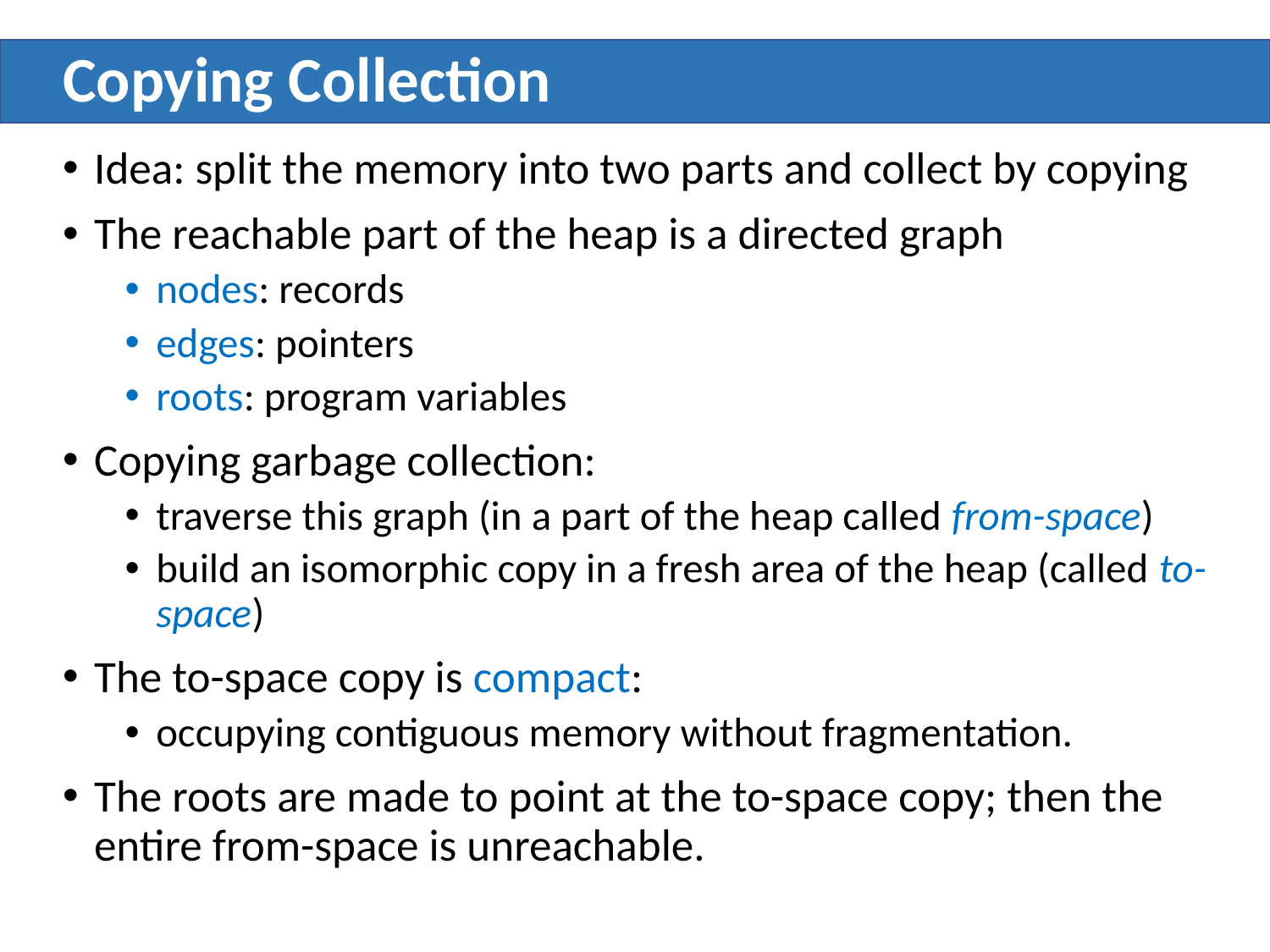

# Copying Collection
Idea: split the memory into two parts and collect by copying
The reachable part of the heap is a directed graph
nodes: records
edges: pointers
roots: program variables
Copying garbage collection:
traverse this graph (in a part of the heap called from-space)
build an isomorphic copy in a fresh area of the heap (called to-space)
The to-space copy is compact:
occupying contiguous memory without fragmentation.
The roots are made to point at the to-space copy; then the entire from-space is unreachable.